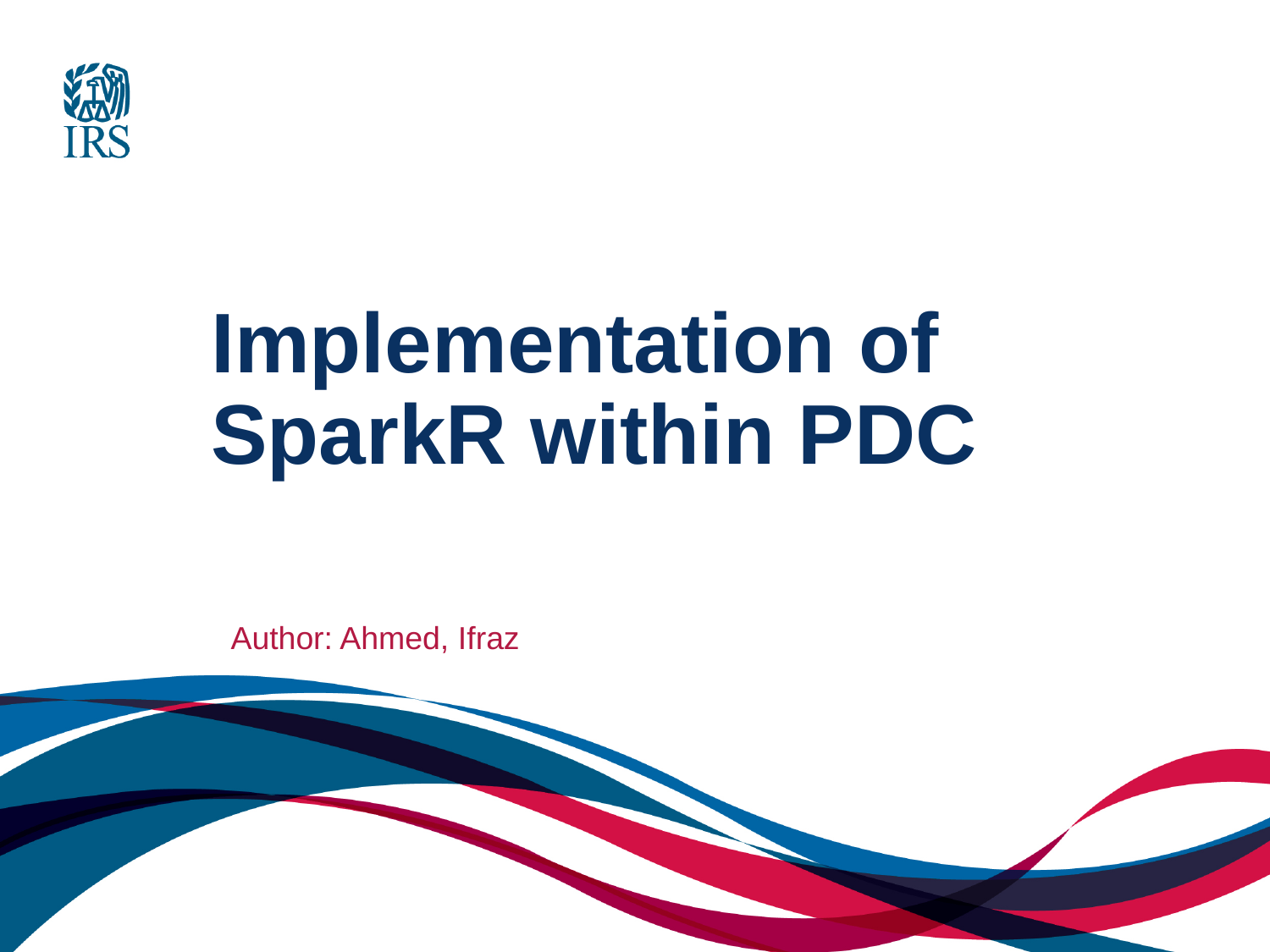

Insert
# Implementation of SparkR within PDC
Insert Author: Ahmed, Ifraz